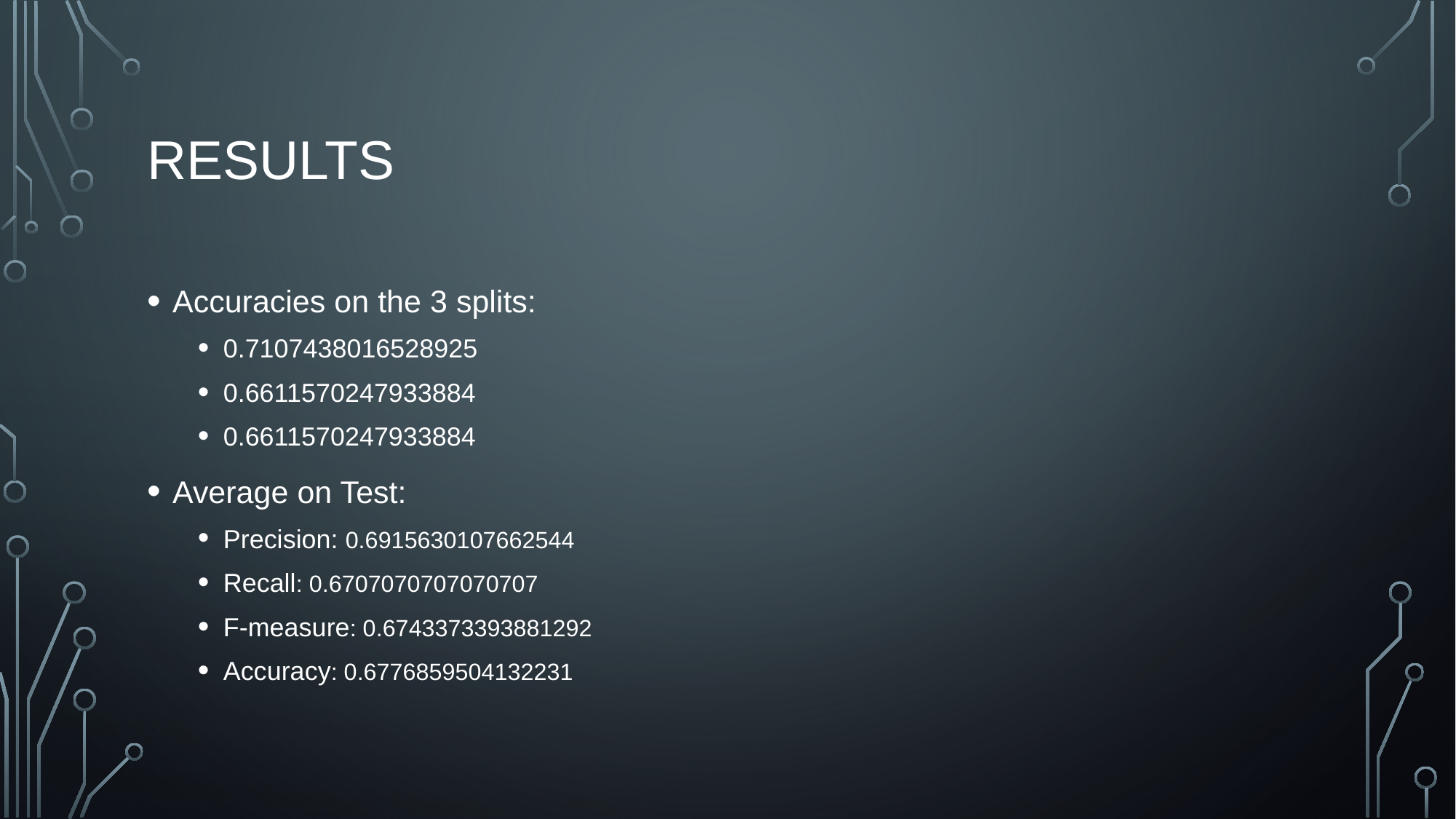

# Results
Accuracies on the 3 splits:
0.7107438016528925
0.6611570247933884
0.6611570247933884
Average on Test:
Precision: 0.6915630107662544
Recall: 0.6707070707070707
F-measure: 0.6743373393881292
Accuracy: 0.6776859504132231